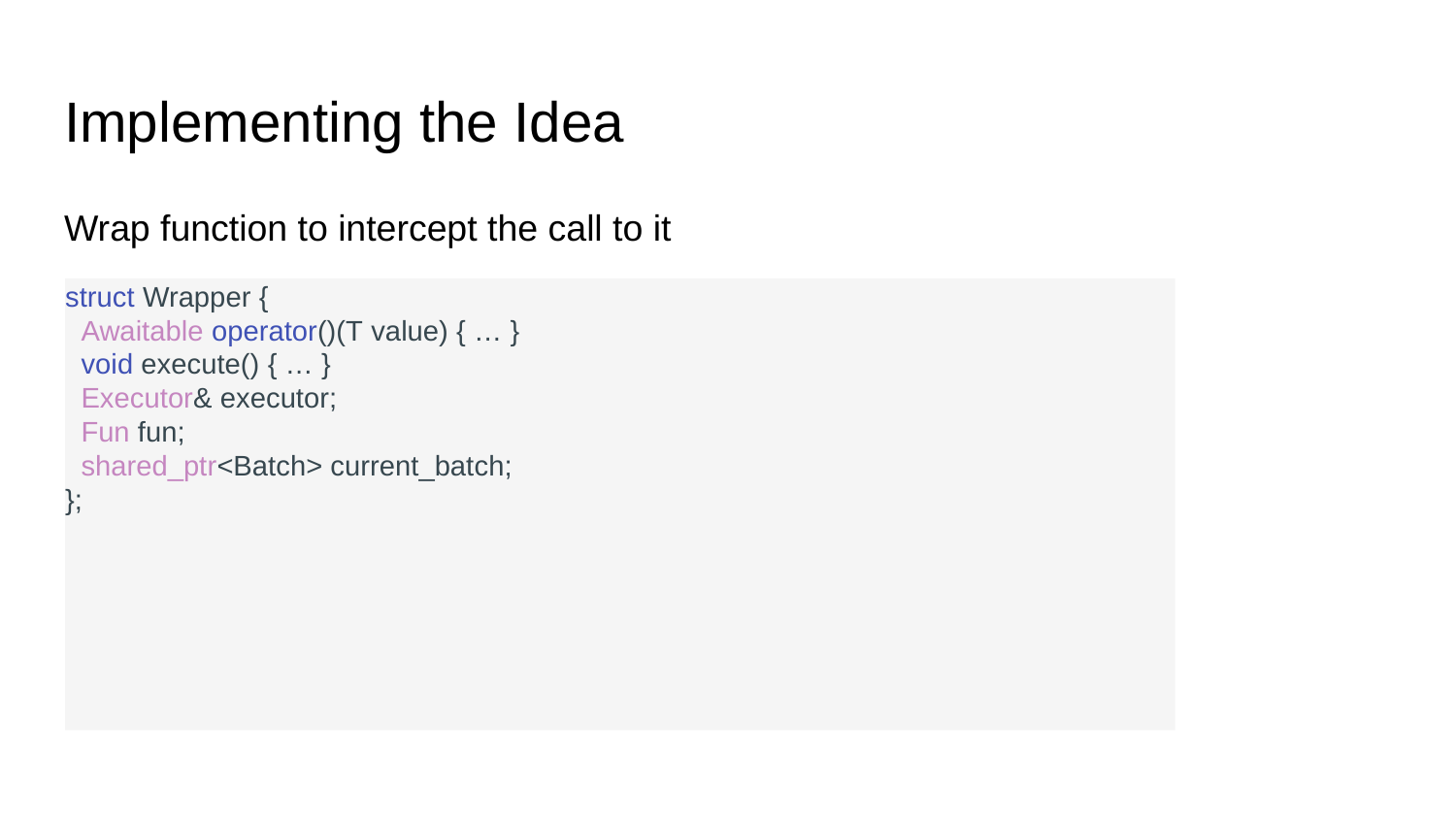

# Implementing the Idea
Wrap function to intercept the call to it

struct Wrapper {
  Awaitable operator()(T value) { … }
  void execute() { … }
  Executor& executor;
  Fun fun;
  shared_ptr<Batch> current_batch;
};